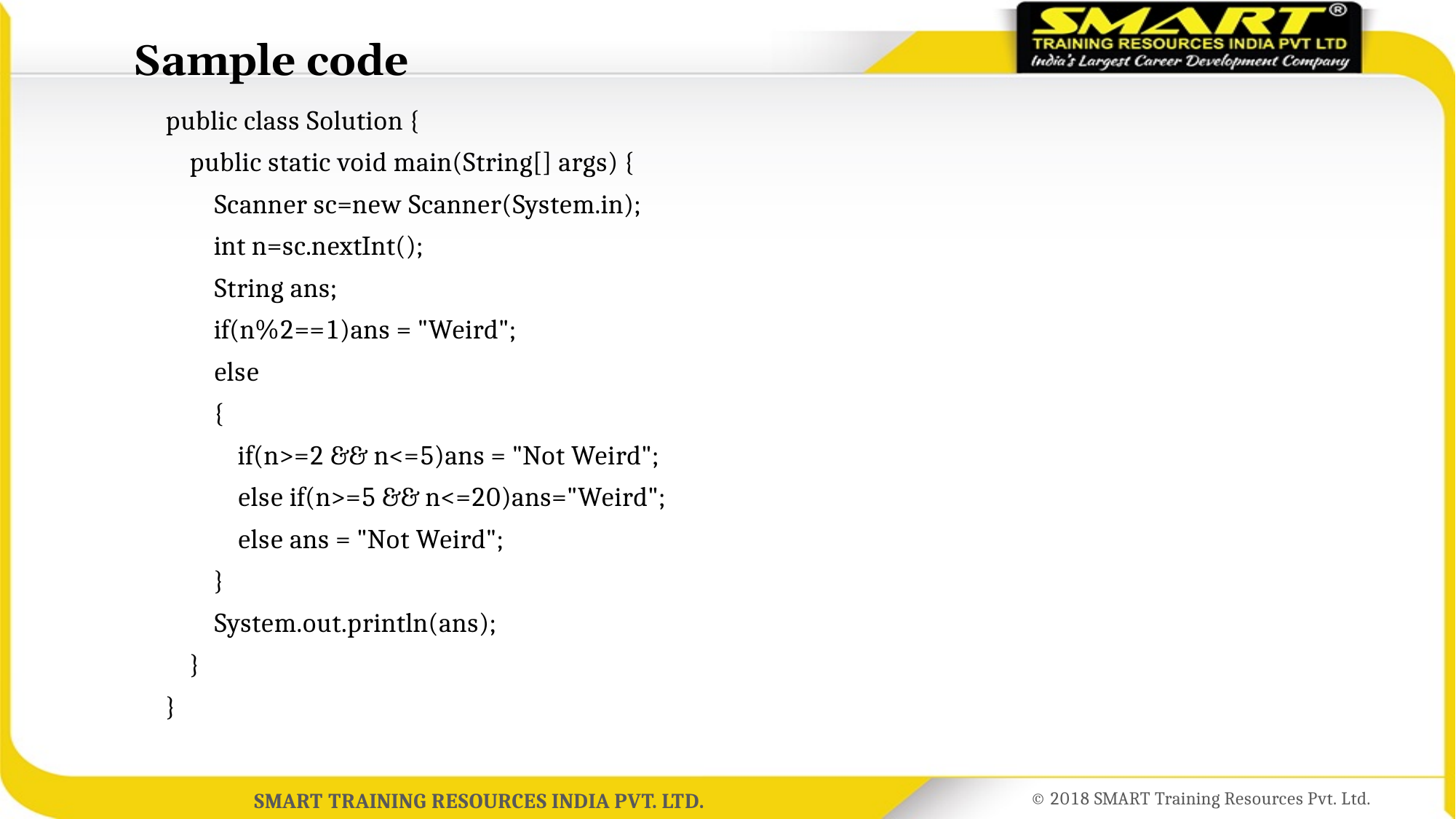

# Sample code
public class Solution {
    public static void main(String[] args) {
        Scanner sc=new Scanner(System.in);
        int n=sc.nextInt();
        String ans;
        if(n%2==1)ans = "Weird";
        else
        {
            if(n>=2 && n<=5)ans = "Not Weird";
            else if(n>=5 && n<=20)ans="Weird";
            else ans = "Not Weird";
        }
        System.out.println(ans);
    }
}